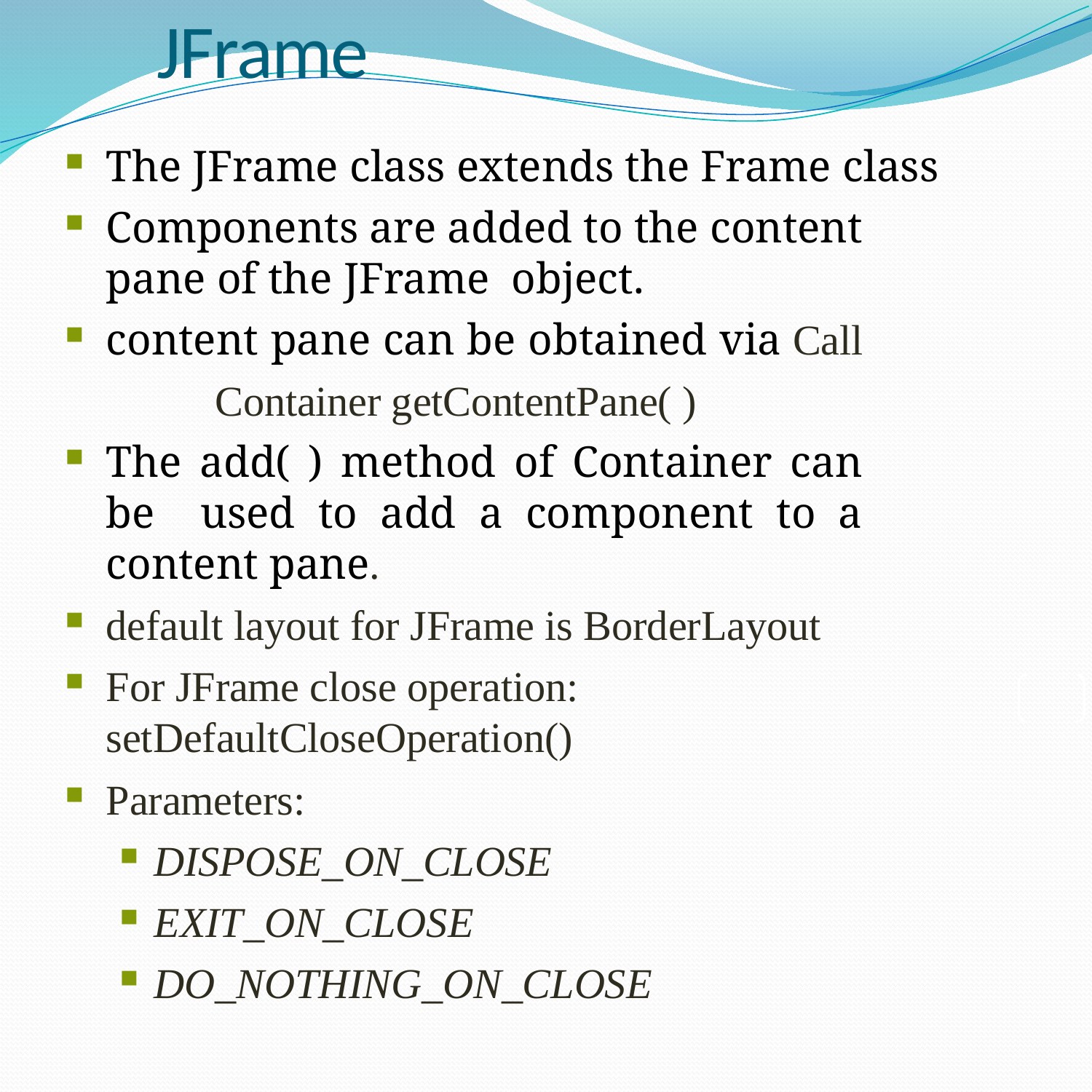

# JFrame
The JFrame class extends the Frame class
Components are added to the content pane of the JFrame  object.
content pane can be obtained via Call
		Container getContentPane( )
The add( ) method of Container can be  used to add a component to a content pane.
default layout for JFrame is BorderLayout
For JFrame close operation: setDefaultCloseOperation()
Parameters:
DISPOSE_ON_CLOSE
EXIT_ON_CLOSE
DO_NOTHING_ON_CLOSE